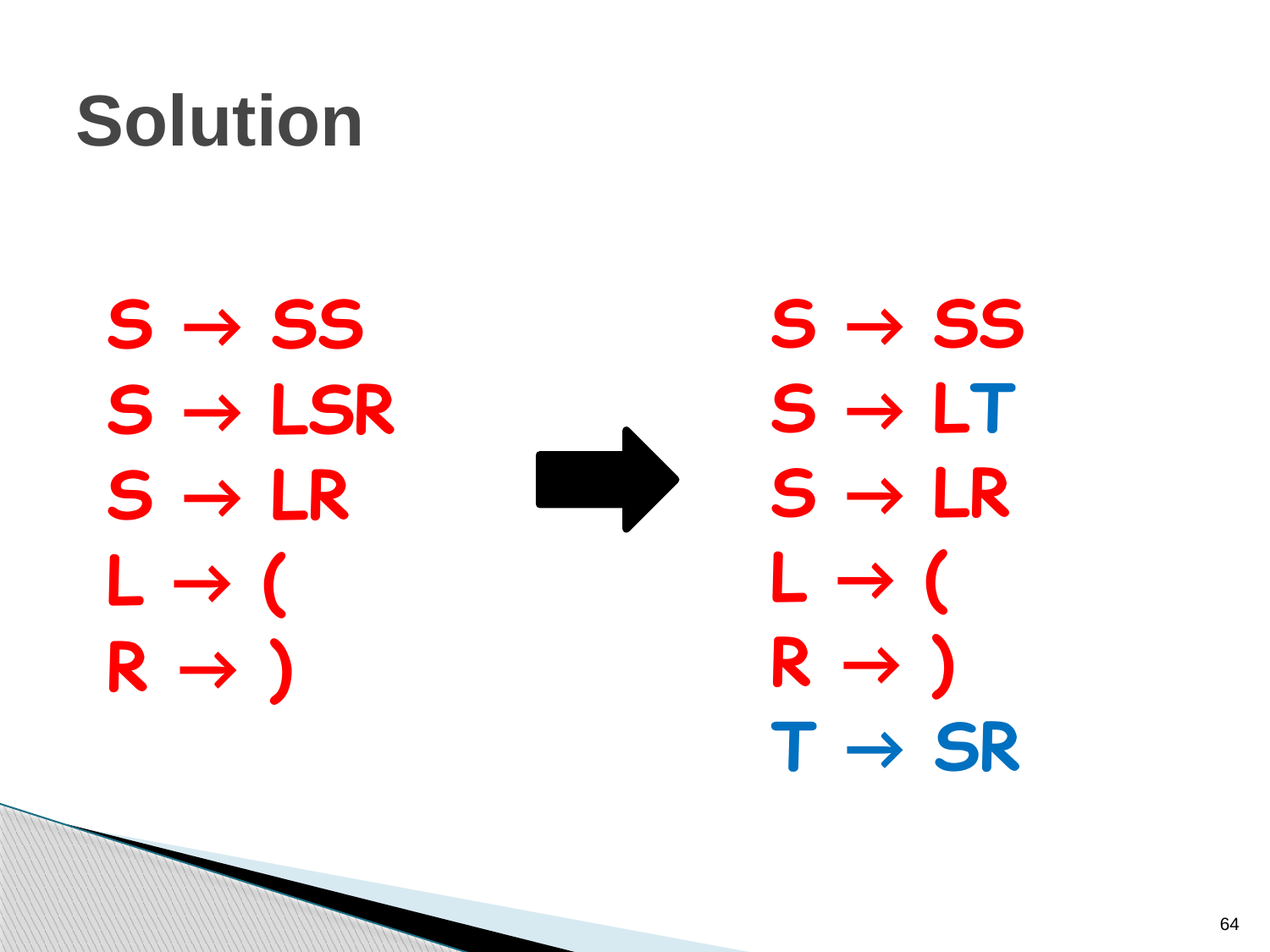

# Solution
S → SS
S → LSR
S → LR
L → (
R → )
S → SS
S → LT
S → LR
L → (
R → )
T → SR

64